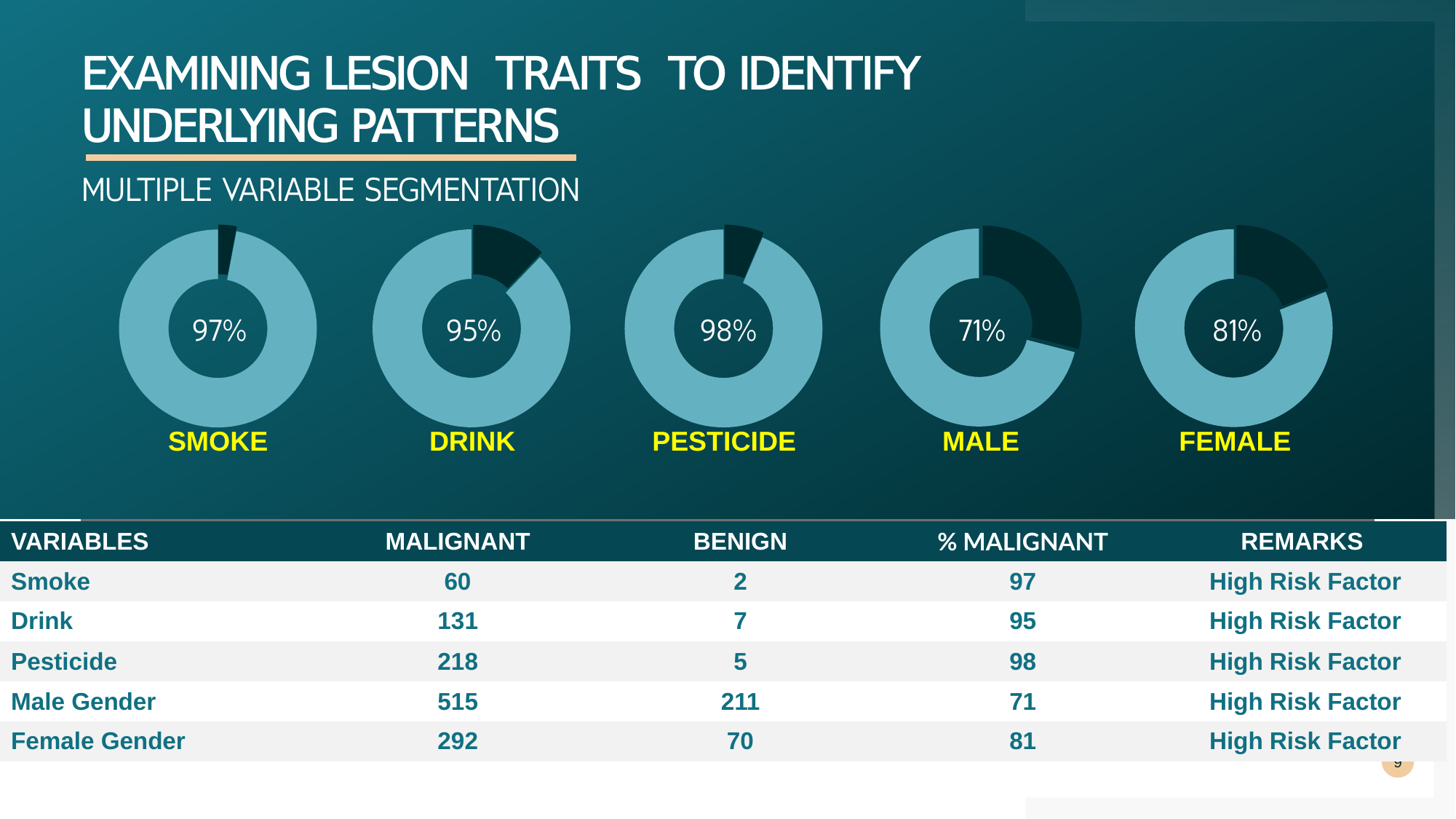

# Examining lesion  traits  to identify underlying patterns

MULTIPLE VARIABLE SEGMENTATION

### Chart

| Category | Sales |
|---|---|
| 1st Qtr | 3.0 |
| 2nd Qtr | 97.0 |

### Chart

| Category | Sales |
|---|---|
| 1st Qtr | 5.0 |
| 2nd Qtr | 36.0 |

### Chart

| Category | Sales |
|---|---|
| 1st Qtr | 2.0 |
| 2nd Qtr | 29.0 |

### Chart

| Category | Sales |
|---|---|
| 1st Qtr | 29.0 |
| 2nd Qtr | 71.0 |

### Chart

| Category | Sales |
|---|---|
| 1st Qtr | 19.0 |
| 2nd Qtr | 81.0 |
97%
95%
98%
71%
81%
SMOKE
DRINK
PESTICIDE
MALE
FEMALE
| VARIABLES | MALIGNANT | BENIGN | % MALIGNANT | REMARKS |
| --- | --- | --- | --- | --- |
| Smoke | 60 | 2 | 97 | High Risk Factor |
| Drink | 131 | 7 | 95 | High Risk Factor |
| Pesticide | 218 | 5 | 98 | High Risk Factor |
| Male Gender | 515 | 211 | 71 | High Risk Factor |
| Female Gender | 292 | 70 | 81 | High Risk Factor |
9